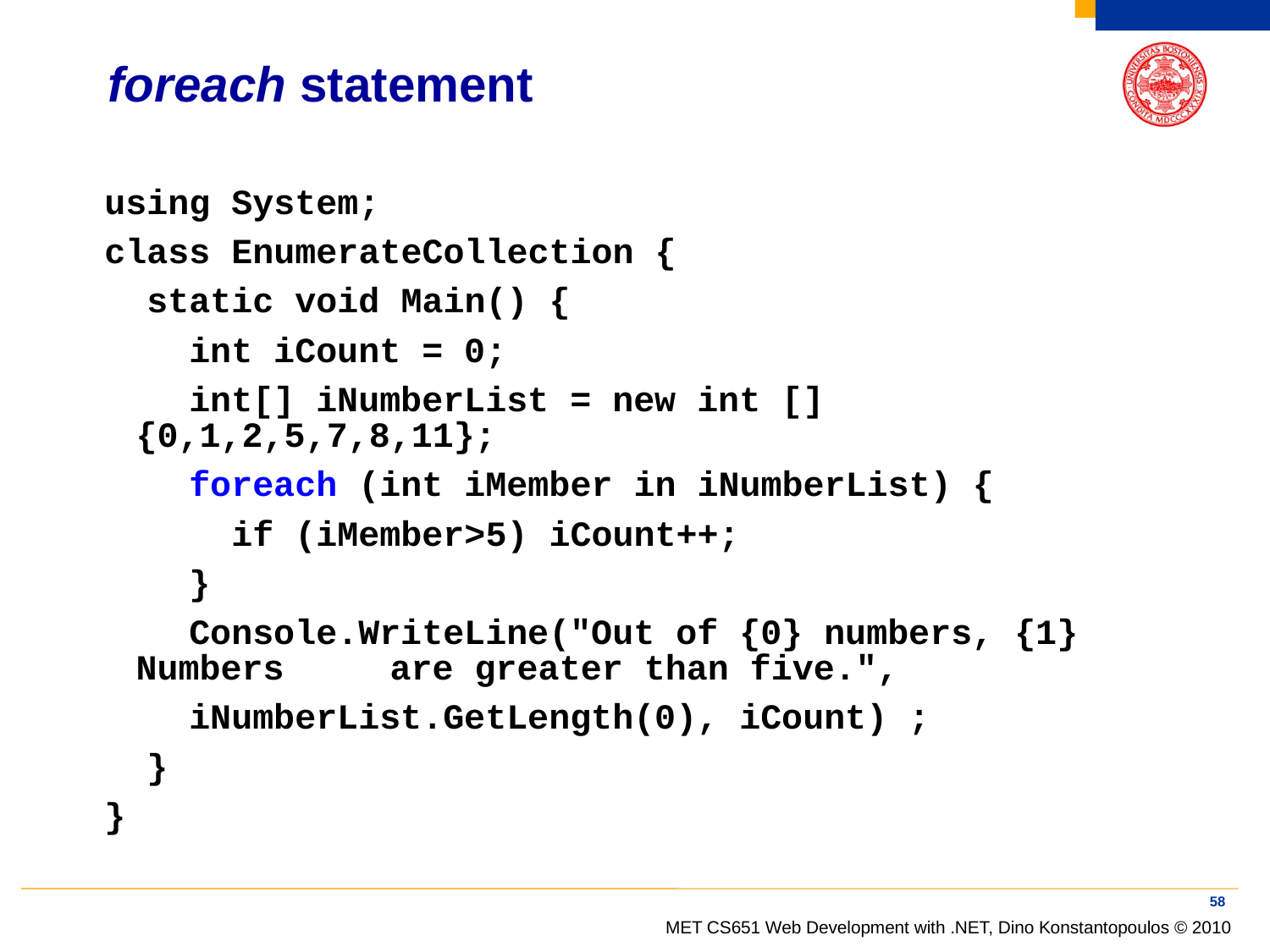

# foreach statement
using System;
class EnumerateCollection {
  static void Main() {
    int iCount = 0;
    int[] iNumberList = new int [] {0,1,2,5,7,8,11};
    foreach (int iMember in iNumberList) {
      if (iMember>5) iCount++;
    }
    Console.WriteLine("Out of {0} numbers, {1} Numbers 	are greater than five.",
    iNumberList.GetLength(0), iCount) ;
  }
}

58